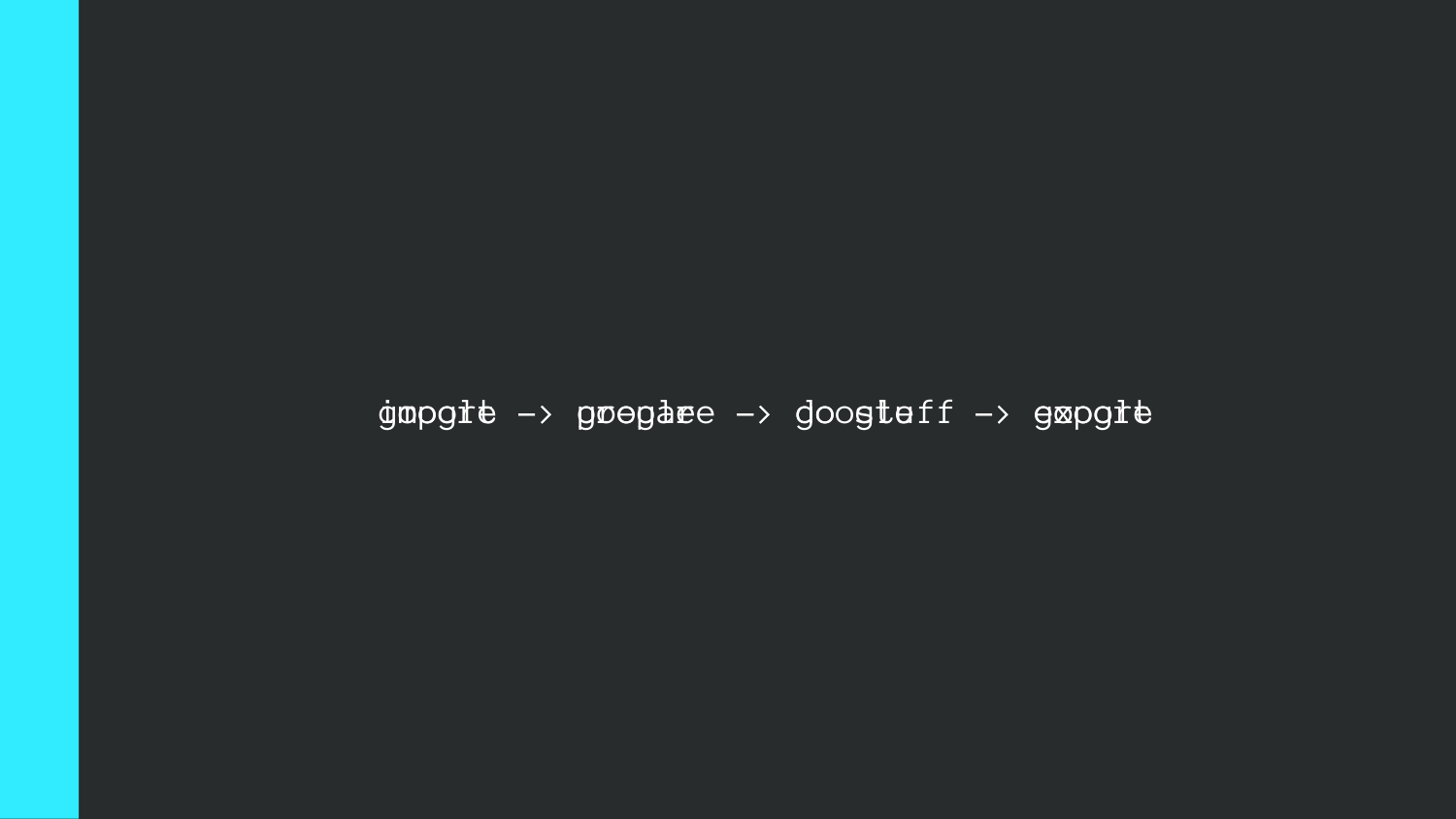

import -> prepare -> do stuff -> export
google -> google  -> google   -> google